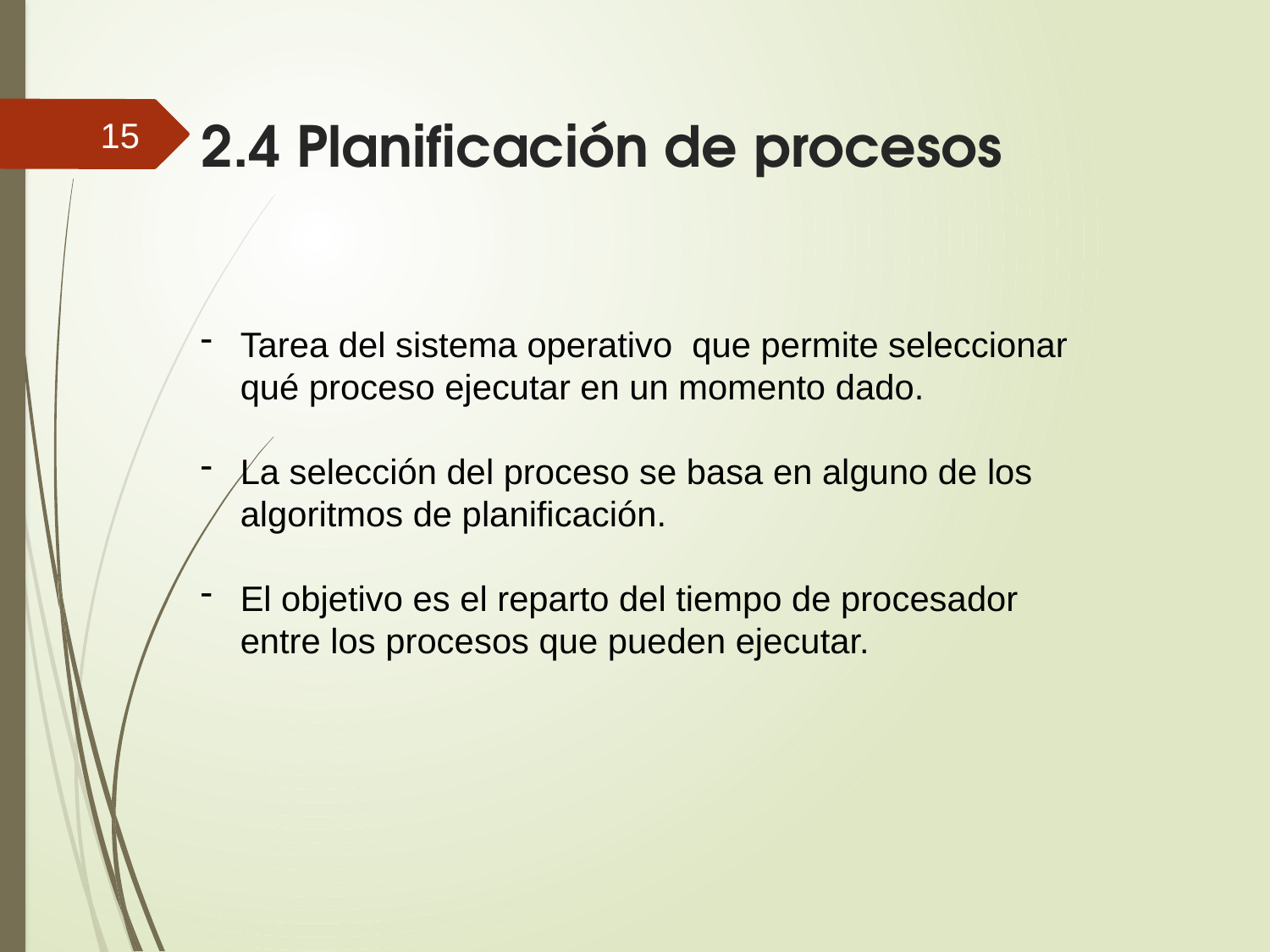

2.4 Planificación de procesos
15

Tarea del sistema operativo  que permite seleccionar qué proceso ejecutar en un momento dado.

La selección del proceso se basa en alguno de los algoritmos de planificación.

El objetivo es el reparto del tiempo de procesador entre los procesos que pueden ejecutar.